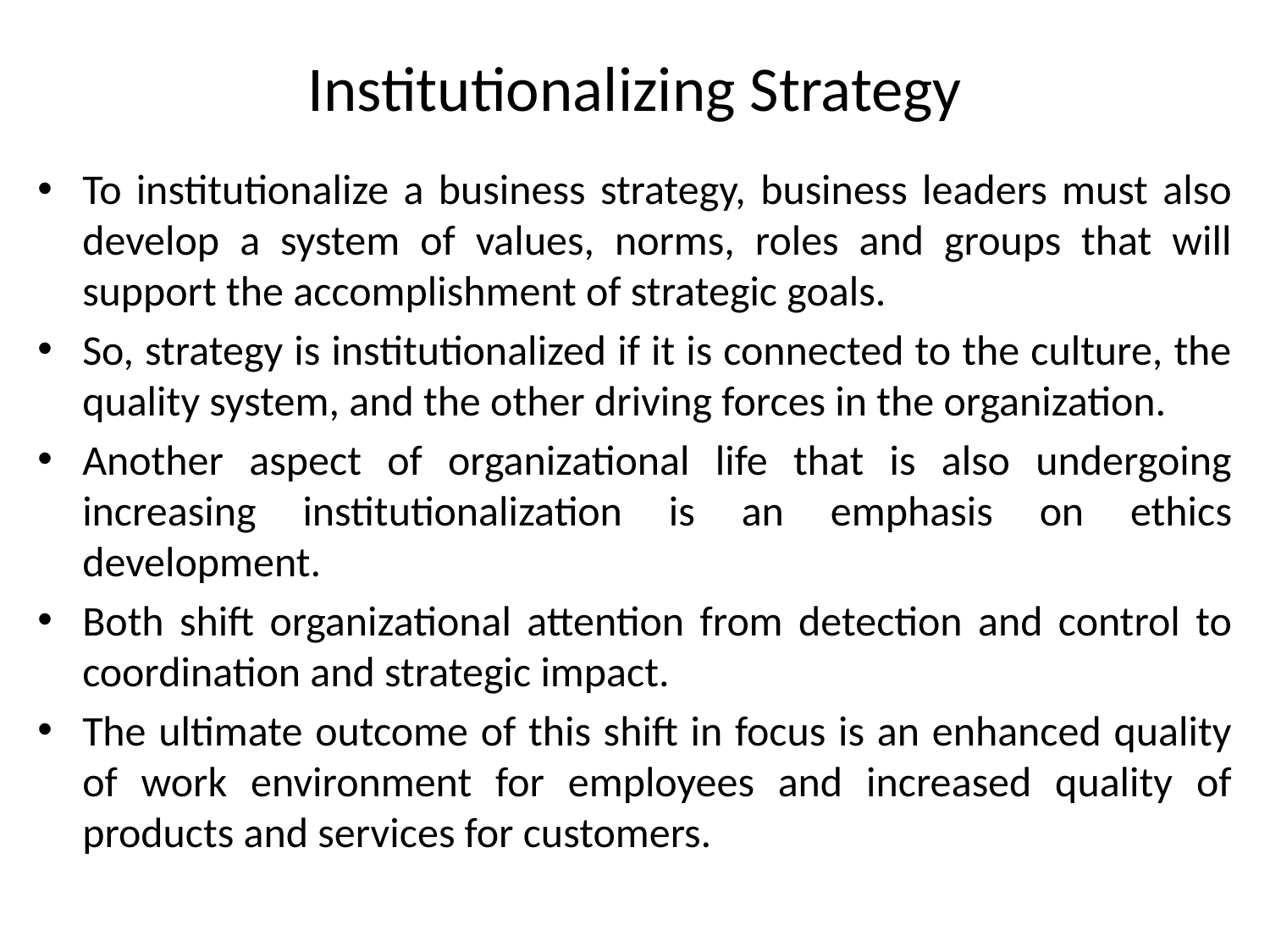

# Institutionalizing Strategy
To institutionalize a business strategy, business leaders must also develop a system of values, norms, roles and groups that will support the accomplishment of strategic goals.
So, strategy is institutionalized if it is connected to the culture, the quality system, and the other driving forces in the organization.
Another aspect of organizational life that is also undergoing increasing institutionalization is an emphasis on ethics development.
Both shift organizational attention from detection and control to coordination and strategic impact.
The ultimate outcome of this shift in focus is an enhanced quality of work environment for employees and increased quality of products and services for customers.